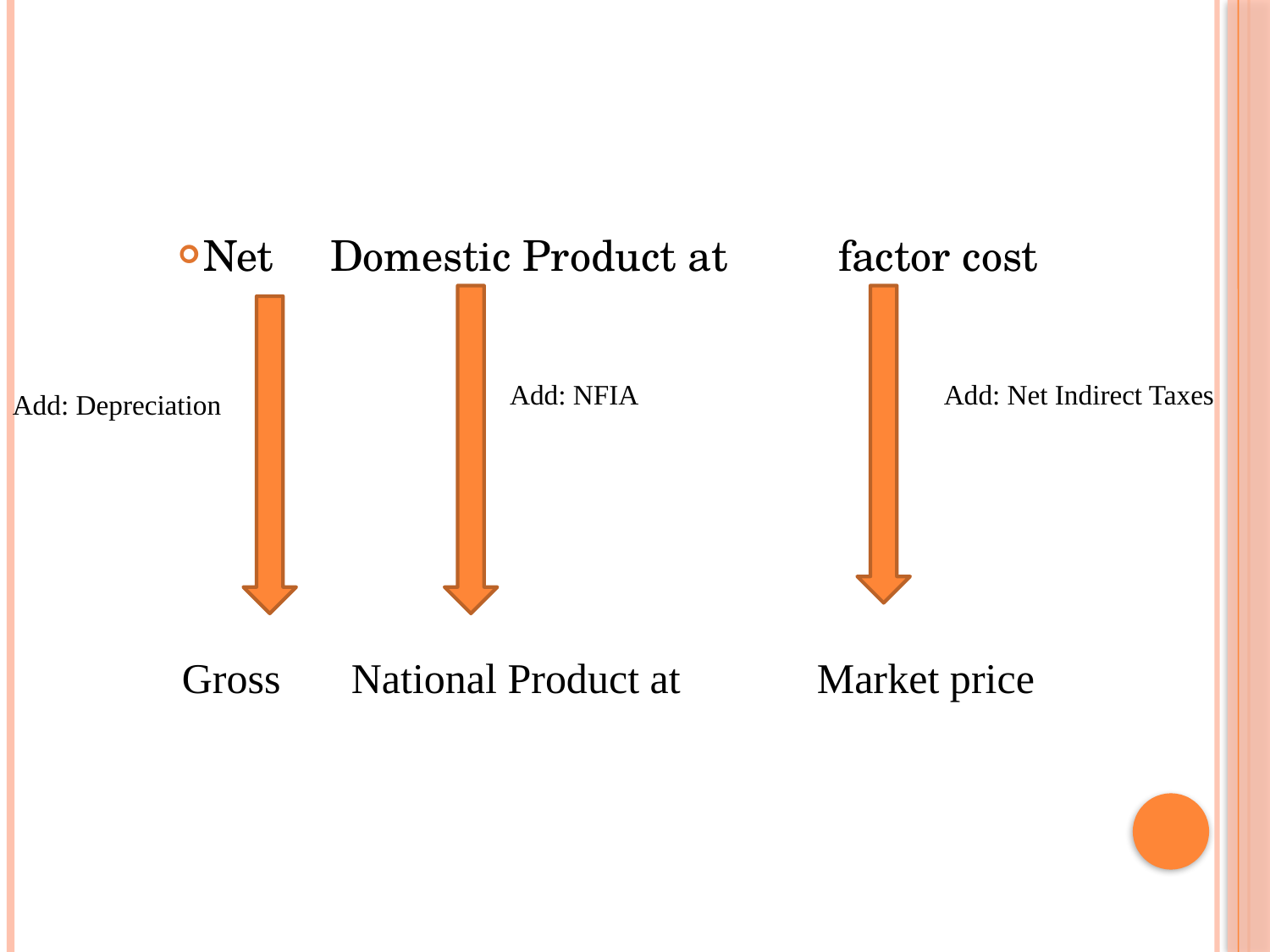

Net 	Domestic Product at 	factor cost

Add: NFIA
Add: Net Indirect Taxes
Add: Depreciation
Gross 	    National Product at 	Market price